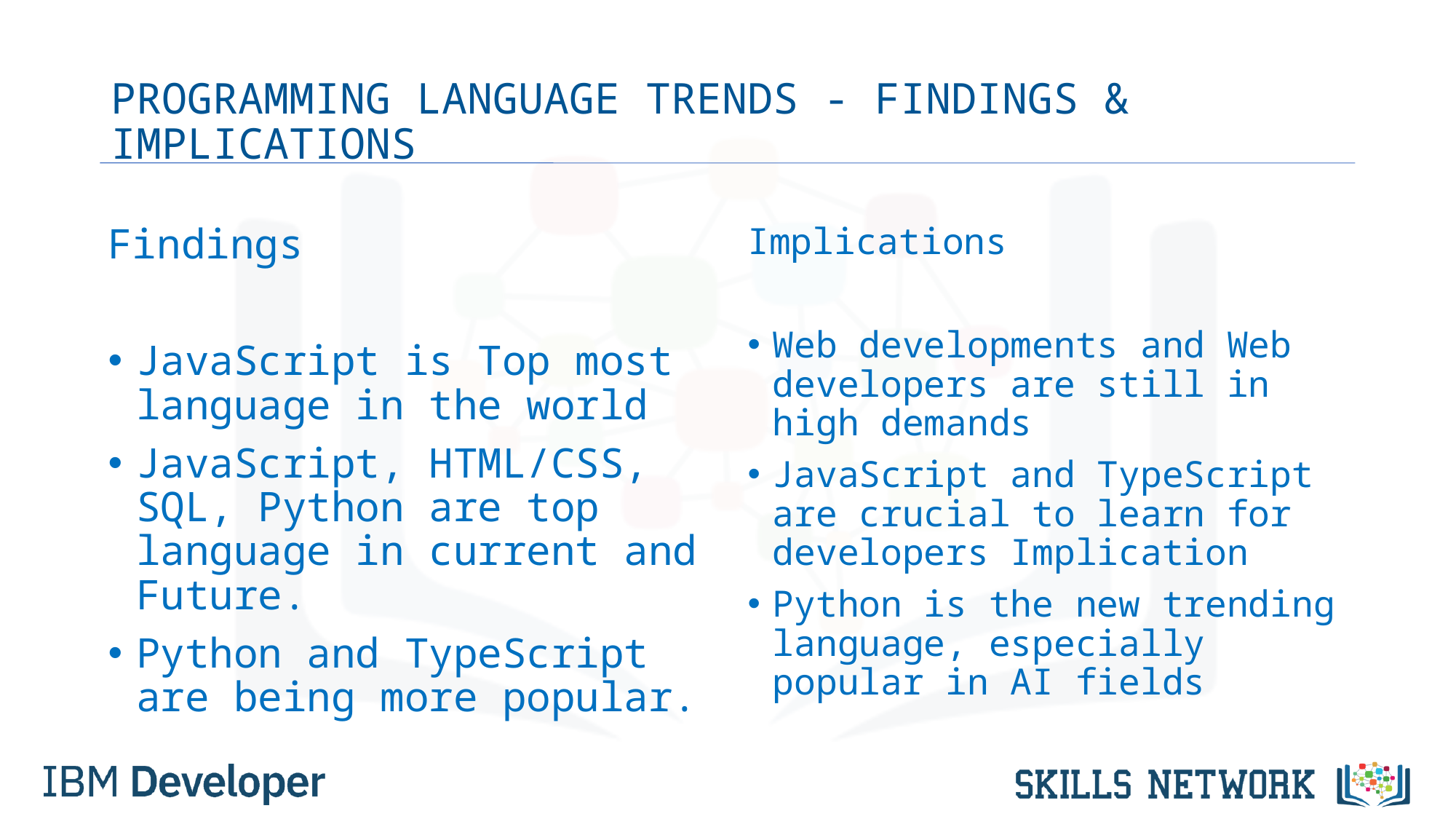

# PROGRAMMING LANGUAGE TRENDS - FINDINGS & IMPLICATIONS
Findings

JavaScript is Top most language in the world
JavaScript, HTML/CSS, SQL, Python are top  language in current and Future.
Python and TypeScript are being more popular.
Implications

Web developments and Web developers are still in high demands
JavaScript and TypeScript are crucial to learn for developers Implication
Python is the new trending language, especially popular in AI fields